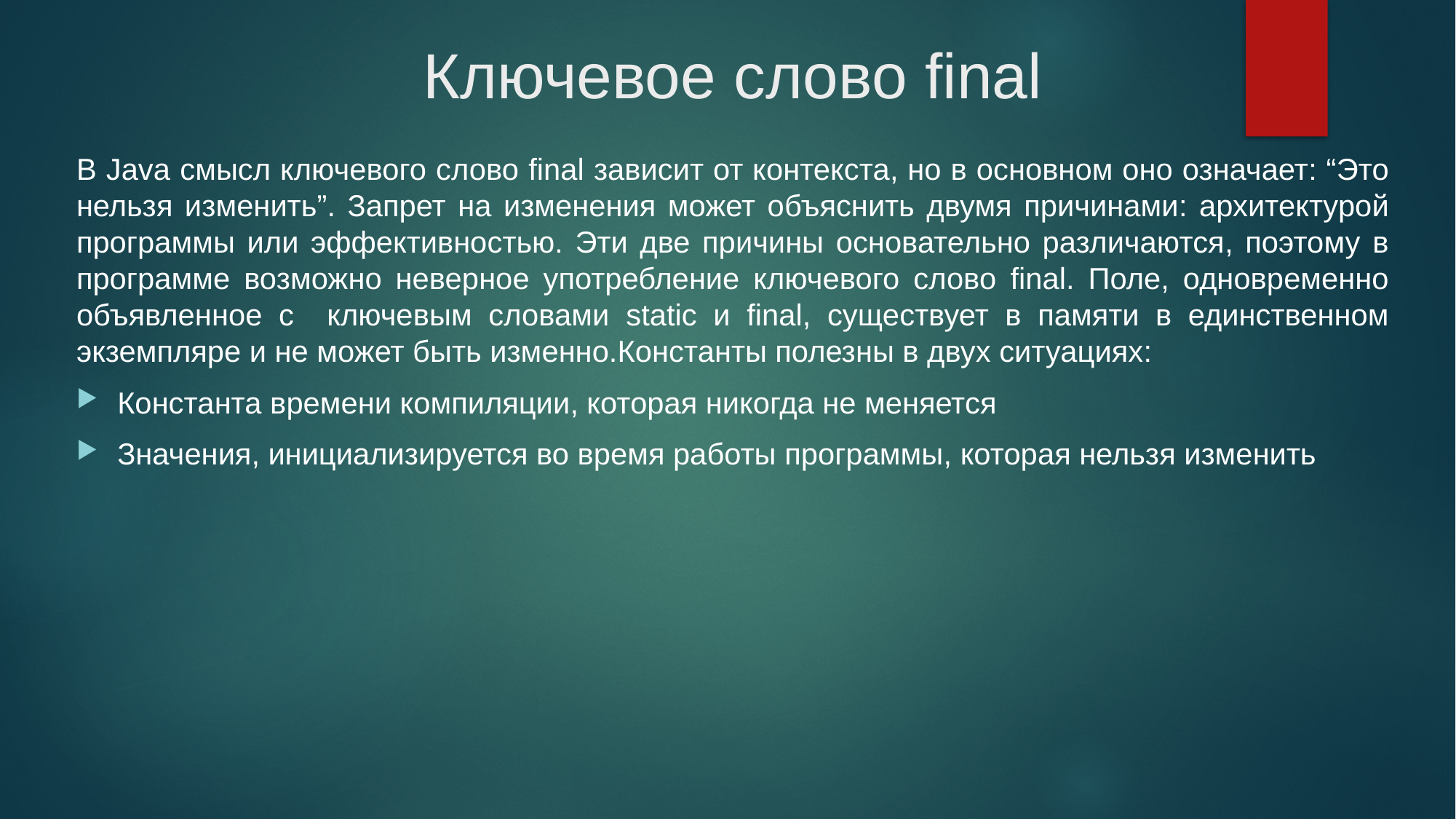

# Ключевое слово final
В Java смысл ключевого слово final зависит от контекста, но в основном оно означает: “Это нельзя изменить”. Запрет на изменения может объяснить двумя причинами: архитектурой программы или эффективностью. Эти две причины основательно различаются, поэтому в программе возможно неверное употребление ключевого слово final. Поле, одновременно объявленное с  ключевым словами static и final, существует в памяти в единственном экземпляре и не может быть изменно.Константы полезны в двух ситуациях:
Константа времени компиляции, которая никогда не меняется
Значения, инициализируется во время работы программы, которая нельзя изменить